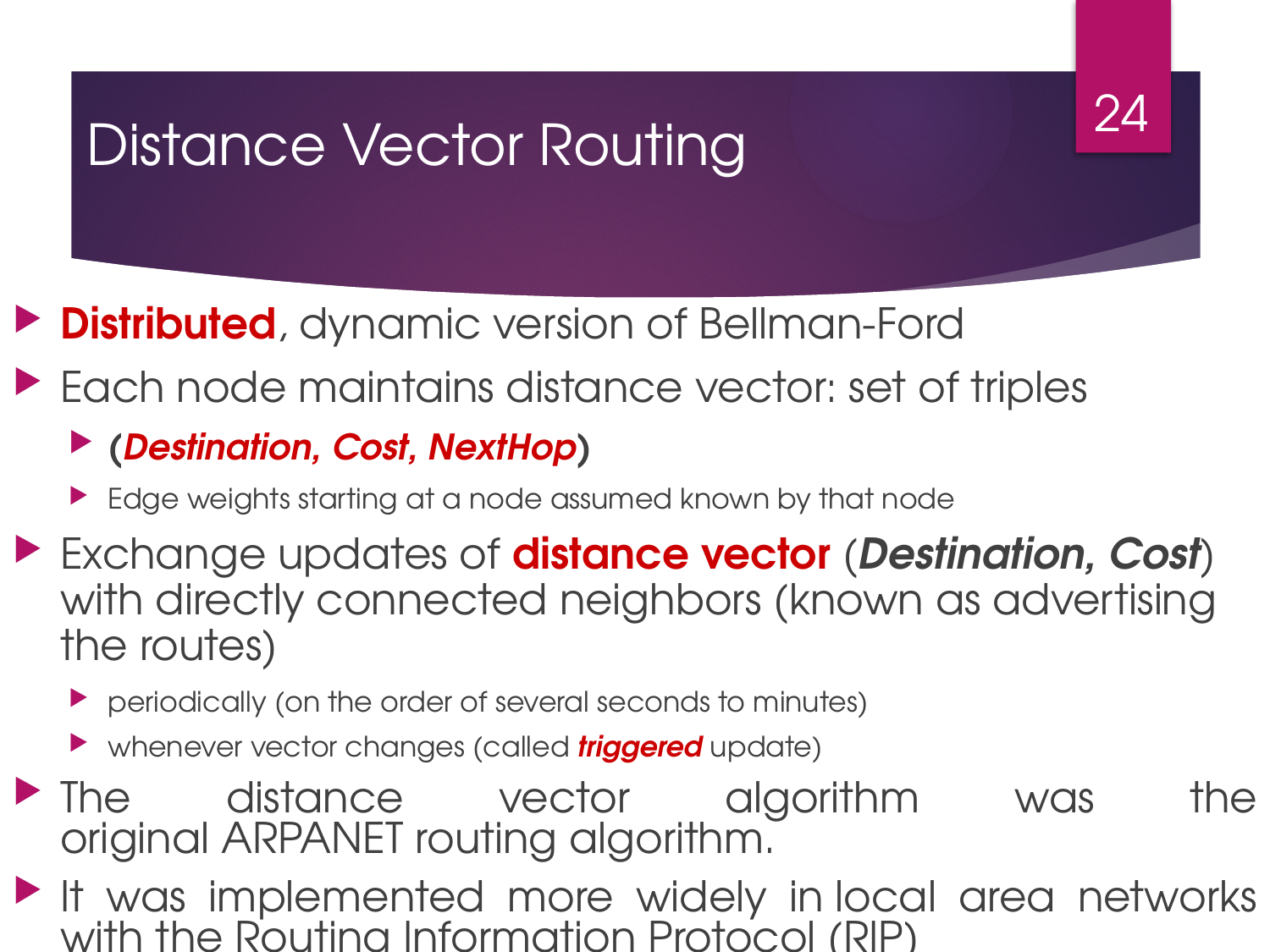

24
# Distance Vector Routing
Distributed, dynamic version of Bellman-Ford
Each node maintains distance vector: set of triples
(Destination, Cost, NextHop)
Edge weights starting at a node assumed known by that node
Exchange updates of distance vector (Destination, Cost) with directly connected neighbors (known as advertising the routes)
periodically (on the order of several seconds to minutes)
whenever vector changes (called triggered update)
The distance vector algorithm was the original ARPANET routing algorithm.
It was implemented more widely in local area networks with the Routing Information Protocol (RIP)